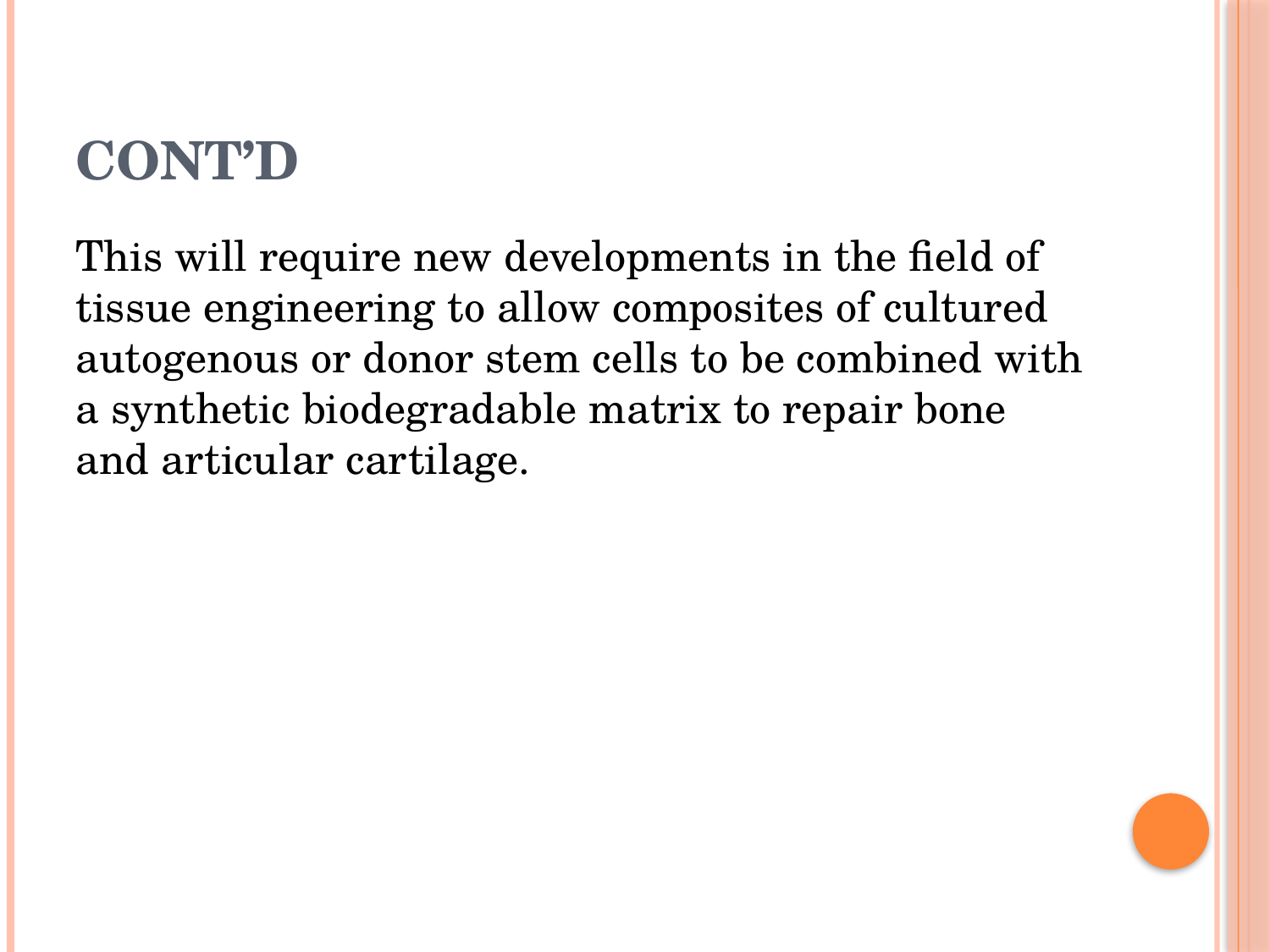

# Cont’d
This will require new developments in the field of tissue engineering to allow composites of cultured autogenous or donor stem cells to be combined with a synthetic biodegradable matrix to repair bone and articular cartilage.